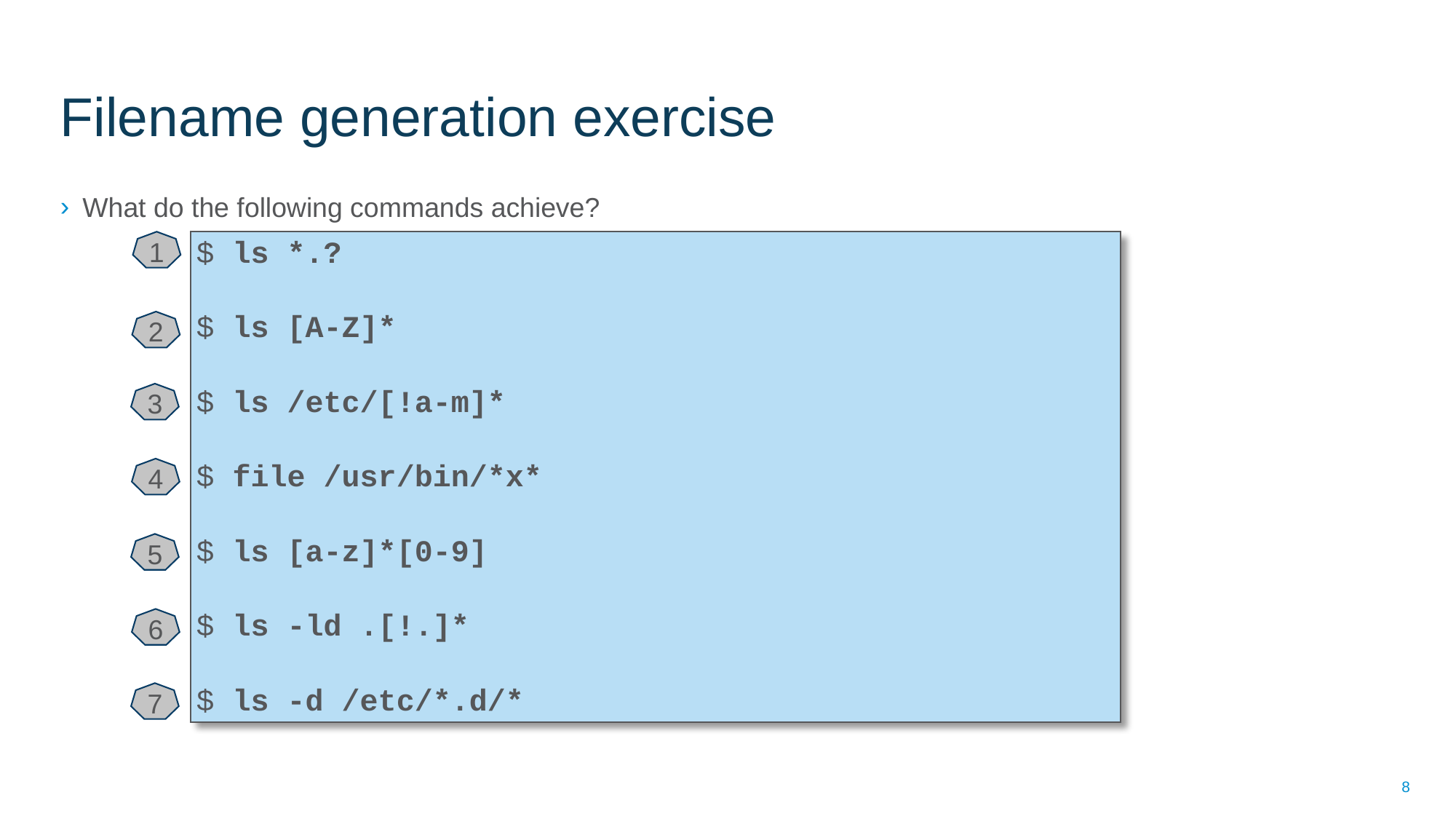

# Filename generation exercise
What do the following commands achieve?
$ ls *.?

$ ls [A-Z]*

$ ls /etc/[!a-m]*

$ file /usr/bin/*x*

$ ls [a-z]*[0-9]

$ ls -ld .[!.]*

$ ls -d /etc/*.d/*
1
2
3
4
5
6
7